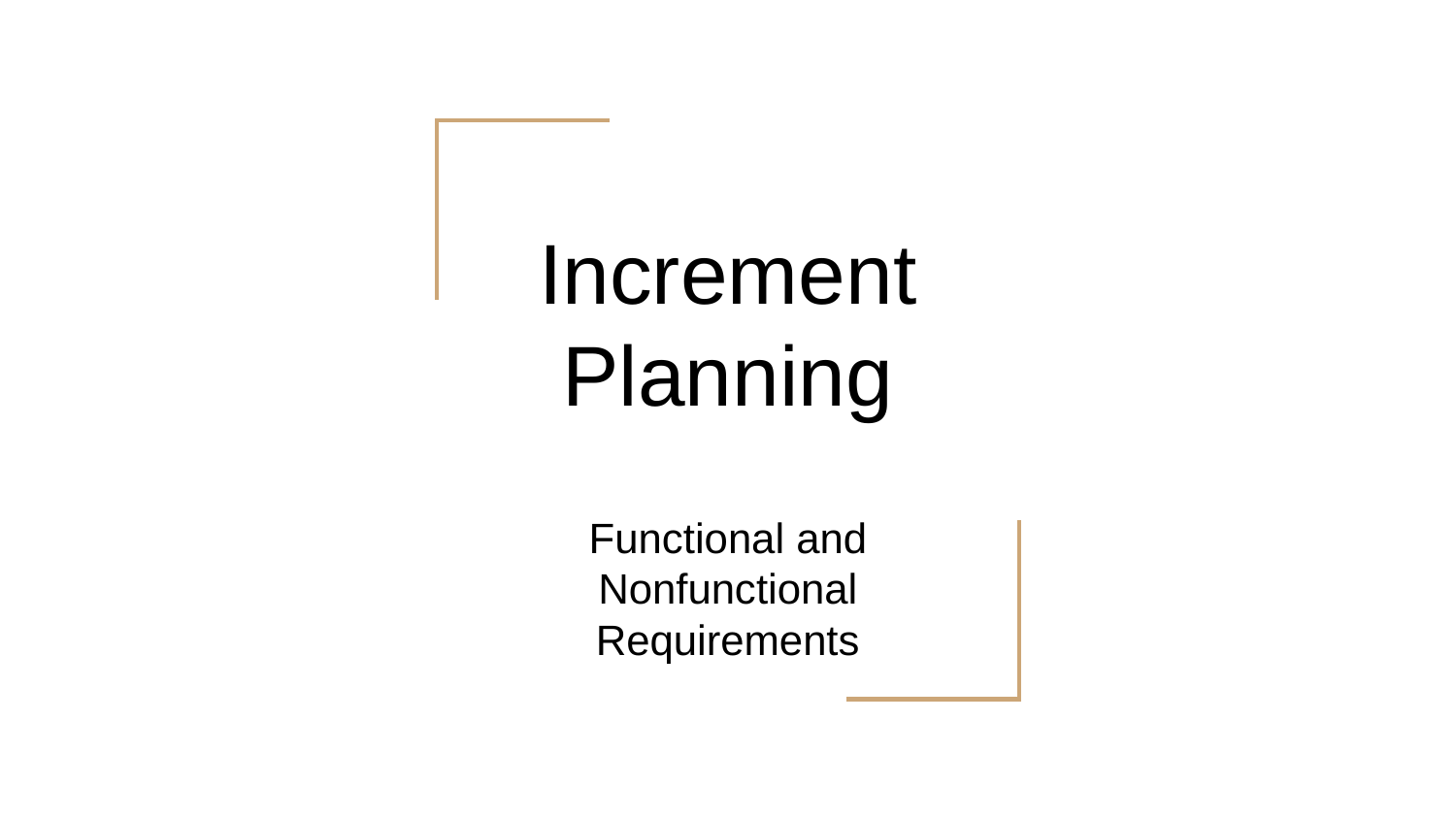

# Increment Planning
Functional and Nonfunctional Requirements